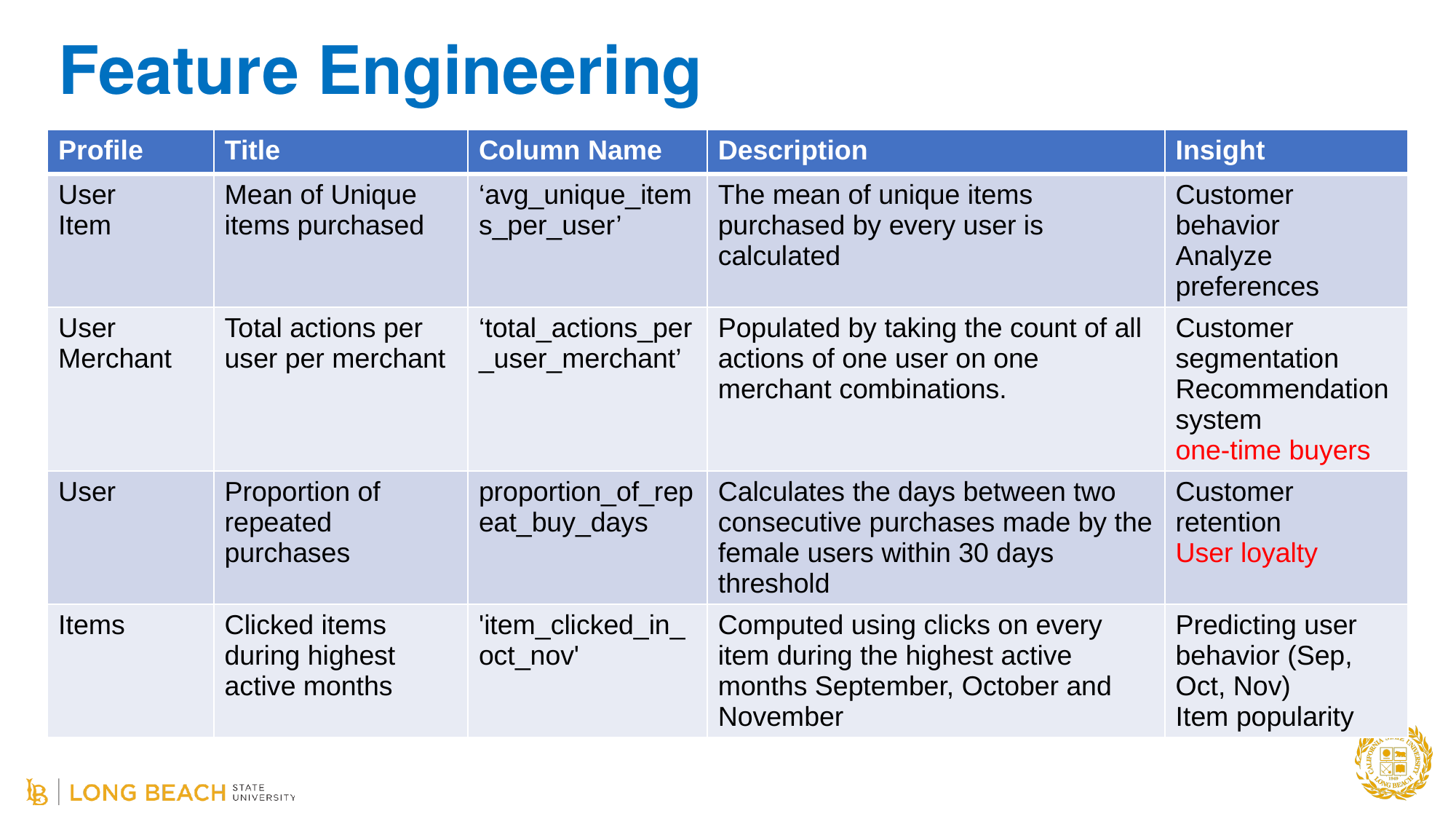

# Feature Engineering
| Profile | Title | Column Name | Description | Insight |
| --- | --- | --- | --- | --- |
| User Item | Mean of Unique items purchased | ‘avg\_unique\_items\_per\_user’ | The mean of unique items purchased by every user is calculated | Customer behavior Analyze preferences |
| User Merchant | Total actions per user per merchant | ‘total\_actions\_per\_user\_merchant’ | Populated by taking the count of all actions of one user on one merchant combinations. | Customer segmentation Recommendation system one-time buyers |
| User | Proportion of repeated purchases | proportion\_of\_repeat\_buy\_days | Calculates the days between two consecutive purchases made by the female users within 30 days threshold | Customer retention User loyalty |
| Items | Clicked items during highest active months | 'item\_clicked\_in\_oct\_nov' | Computed using clicks on every item during the highest active months September, October and November | Predicting user behavior (Sep, Oct, Nov) Item popularity |